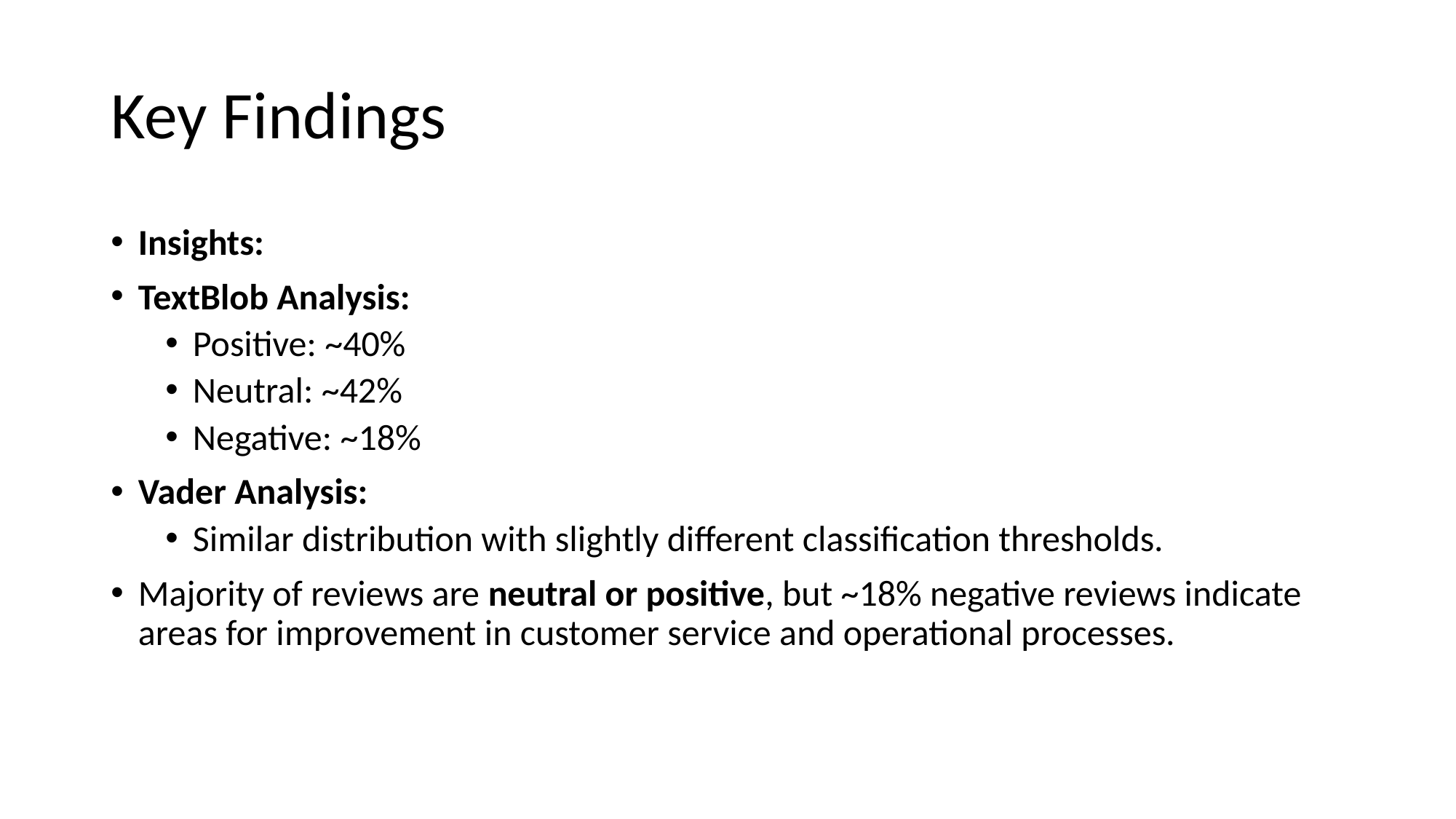

# Key Findings
Insights:
TextBlob Analysis:
Positive: ~40%
Neutral: ~42%
Negative: ~18%
Vader Analysis:
Similar distribution with slightly different classification thresholds.
Majority of reviews are neutral or positive, but ~18% negative reviews indicate areas for improvement in customer service and operational processes.